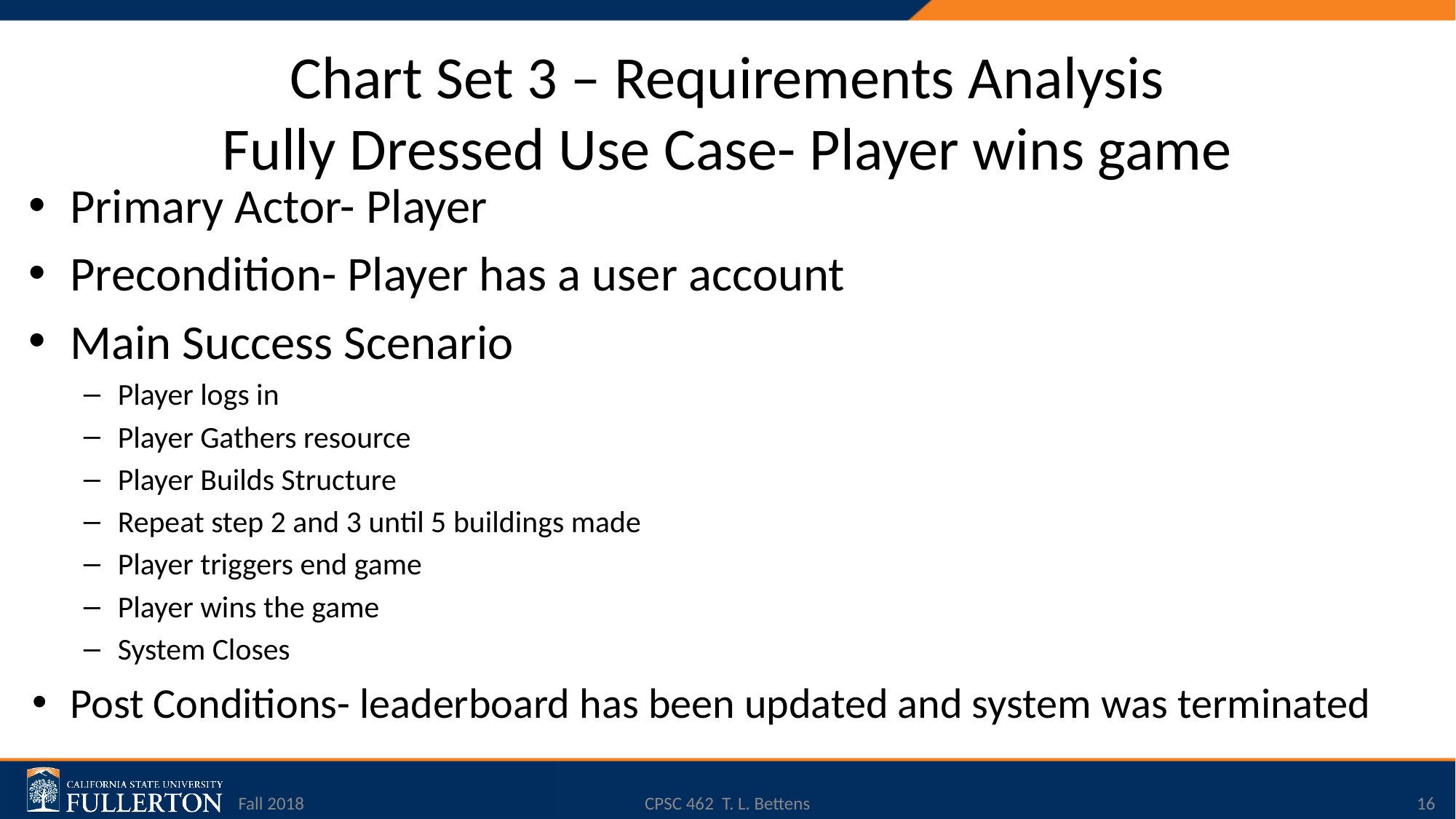

# Chart Set 3 – Requirements Analysis Fully Dressed Use Case- Player wins game
Primary Actor- Player
Precondition- Player has a user account
Main Success Scenario
Player logs in
Player Gathers resource
Player Builds Structure
Repeat step 2 and 3 until 5 buildings made
Player triggers end game
Player wins the game
System Closes
Post Conditions- leaderboard has been updated and system was terminated
Fall 2018
CPSC 462  T. L. Bettens
16